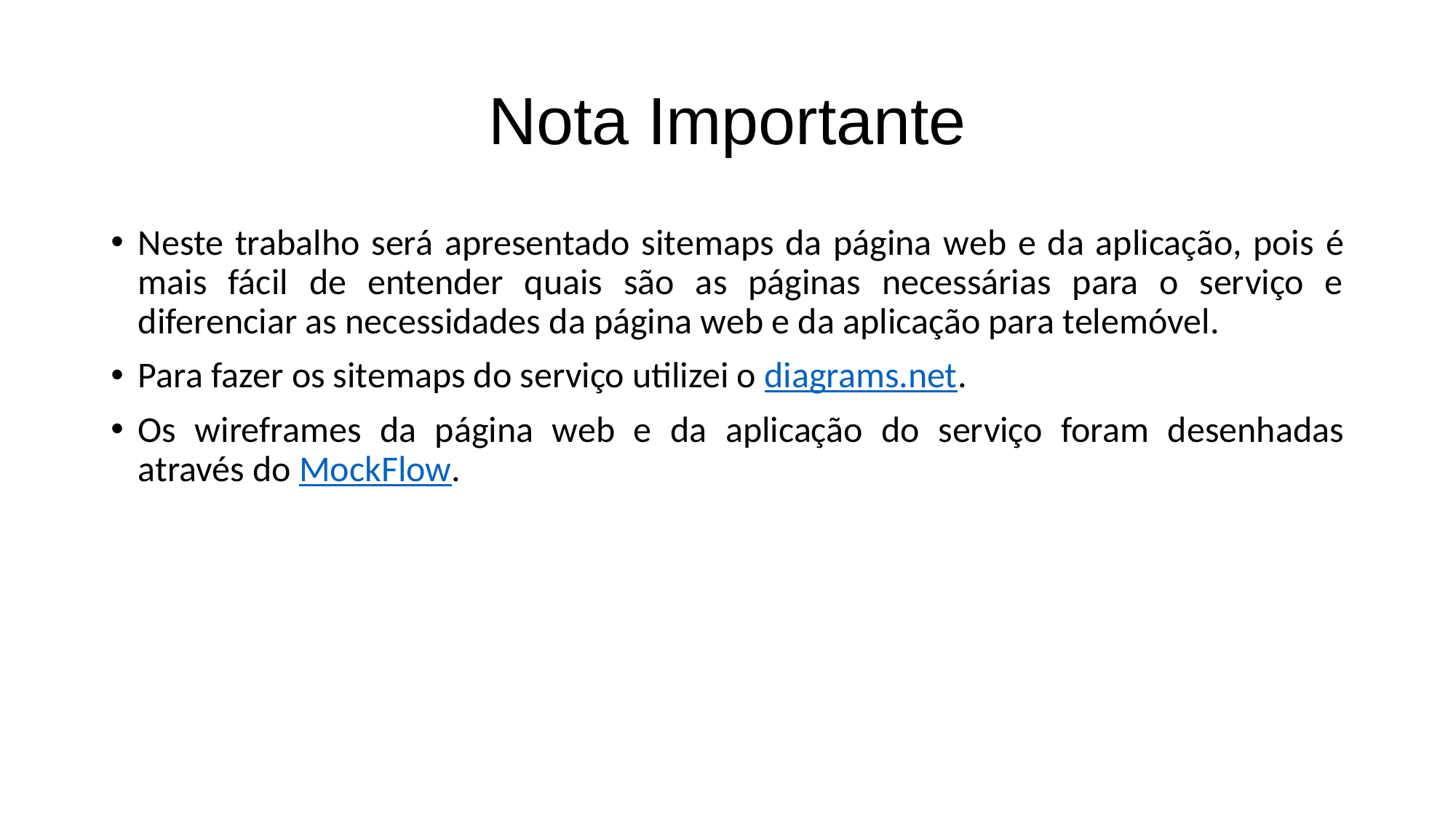

# Nota Importante
Neste trabalho será apresentado sitemaps da página web e da aplicação, pois é mais fácil de entender quais são as páginas necessárias para o serviço e diferenciar as necessidades da página web e da aplicação para telemóvel.
Para fazer os sitemaps do serviço utilizei o diagrams.net.
Os wireframes da página web e da aplicação do serviço foram desenhadas através do MockFlow.